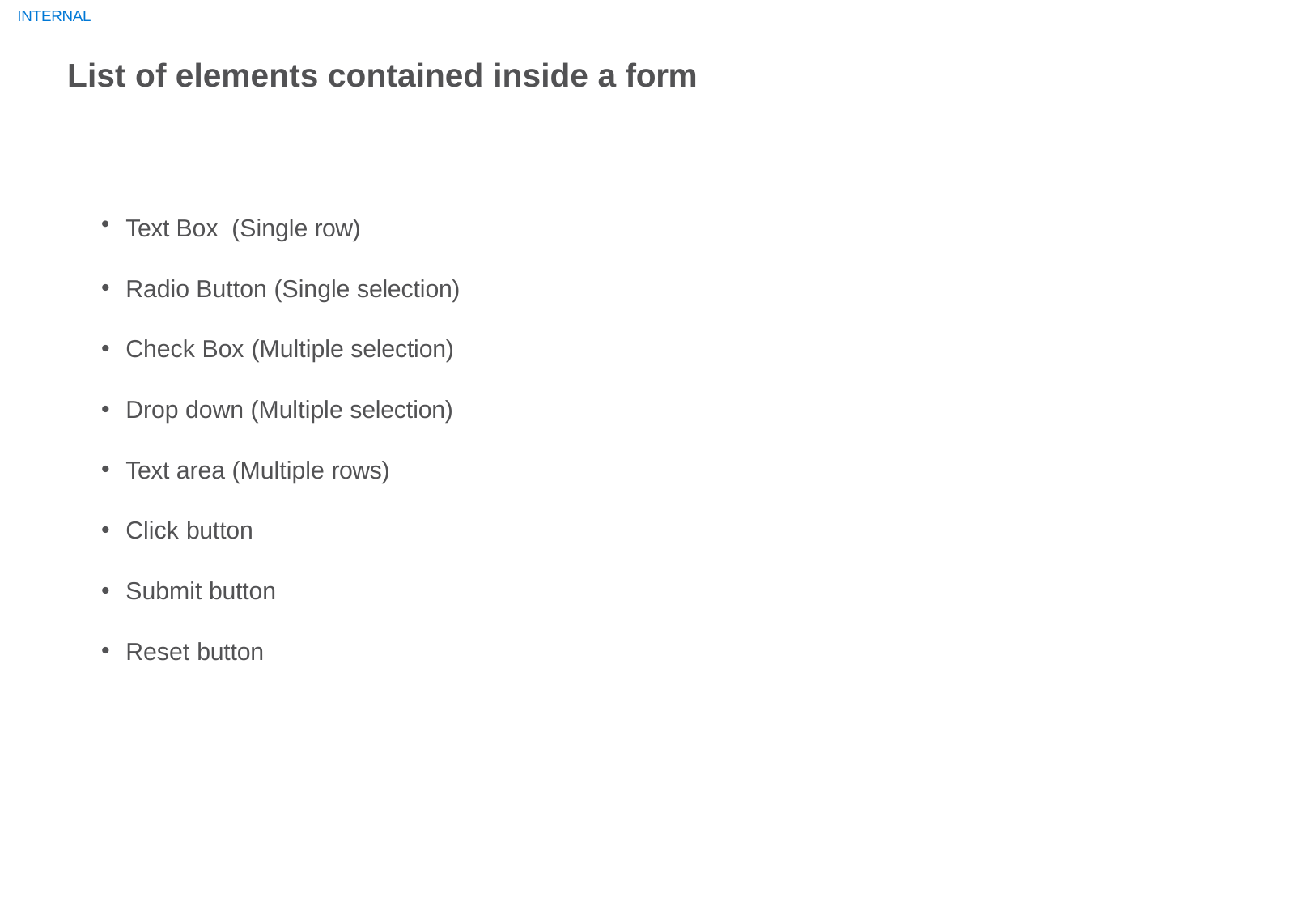

INTERNAL
# List of elements contained inside a form
Text Box (Single row)

Radio Button (Single selection)

Check Box (Multiple selection)

Drop down (Multiple selection)

Text area (Multiple rows)

Click button

Submit button

Reset button